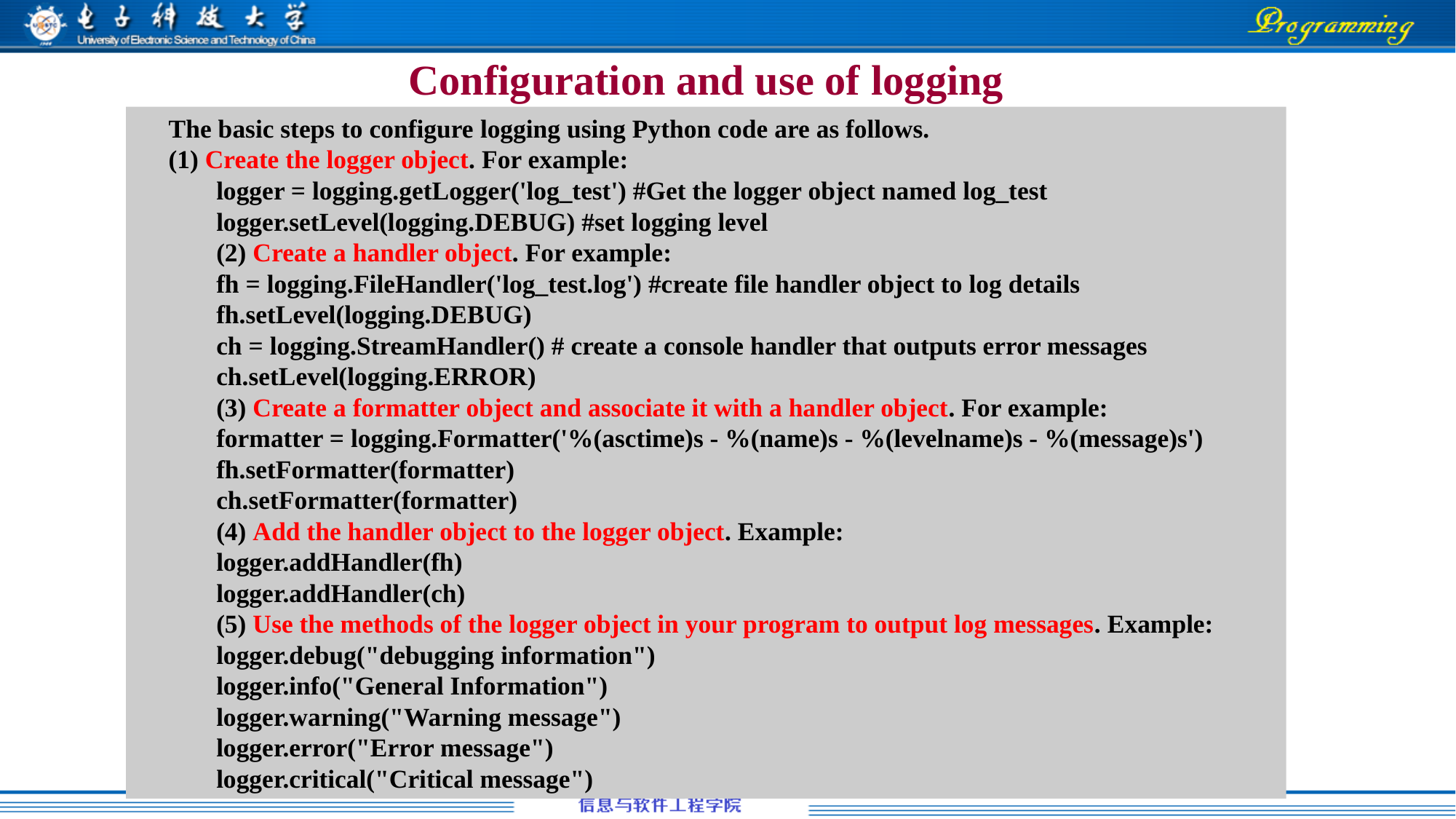

# Configuration and use of logging
The basic steps to configure logging using Python code are as follows.
(1) Create the logger object. For example:
logger = logging.getLogger('log_test') #Get the logger object named log_test
logger.setLevel(logging.DEBUG) #set logging level
(2) Create a handler object. For example:
fh = logging.FileHandler('log_test.log') #create file handler object to log details
fh.setLevel(logging.DEBUG)
ch = logging.StreamHandler() # create a console handler that outputs error messages
ch.setLevel(logging.ERROR)
(3) Create a formatter object and associate it with a handler object. For example:
formatter = logging.Formatter('%(asctime)s - %(name)s - %(levelname)s - %(message)s')
fh.setFormatter(formatter)
ch.setFormatter(formatter)
(4) Add the handler object to the logger object. Example:
logger.addHandler(fh)
logger.addHandler(ch)
(5) Use the methods of the logger object in your program to output log messages. Example:
logger.debug("debugging information")
logger.info("General Information")
logger.warning("Warning message")
logger.error("Error message")
logger.critical("Critical message")